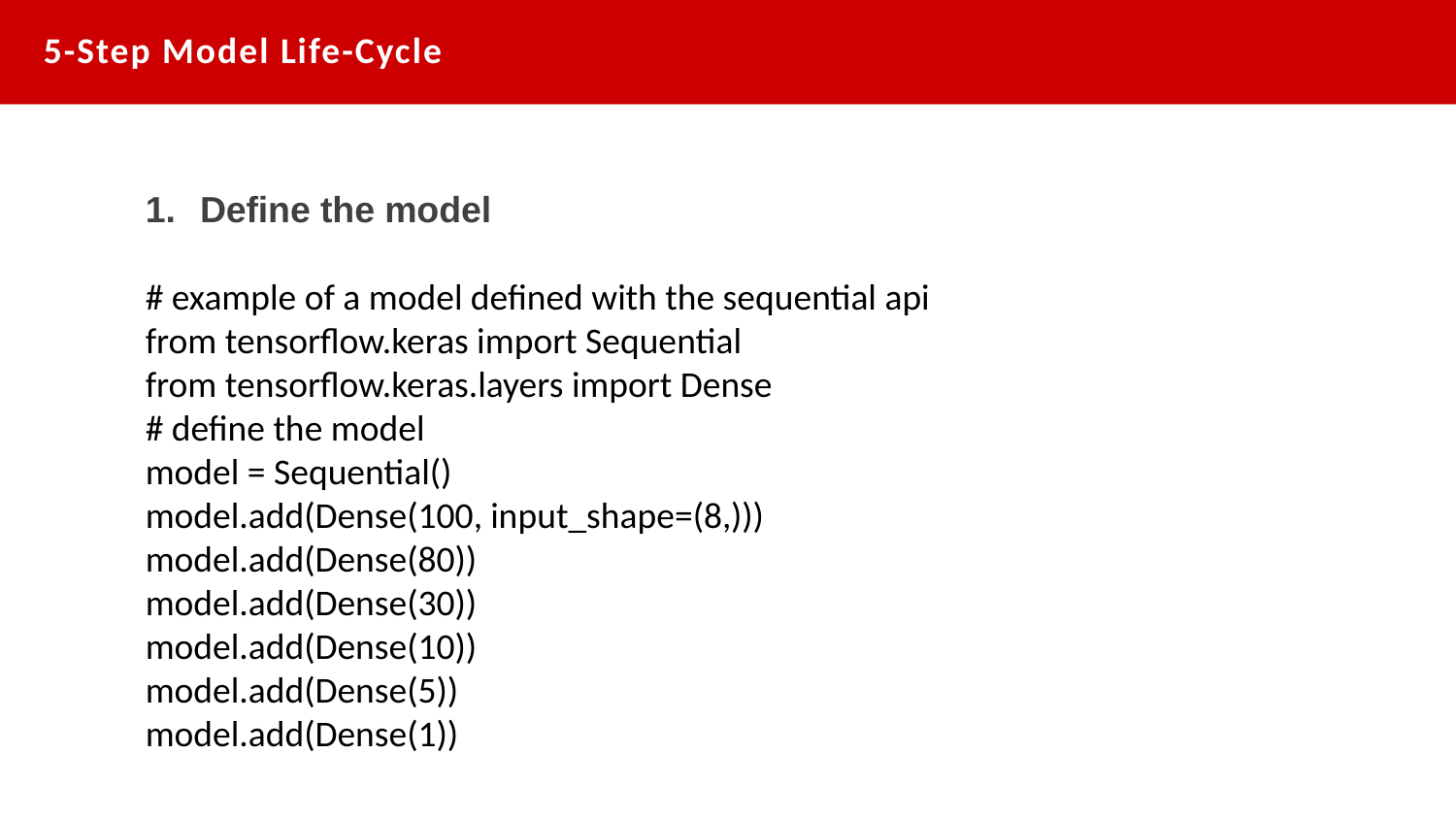

5-Step Model Life-Cycle
Define the model

# example of a model defined with the sequential api
from tensorflow.keras import Sequential
from tensorflow.keras.layers import Dense
# define the model
model = Sequential()
model.add(Dense(100, input_shape=(8,)))
model.add(Dense(80))
model.add(Dense(30))
model.add(Dense(10))
model.add(Dense(5))
model.add(Dense(1))